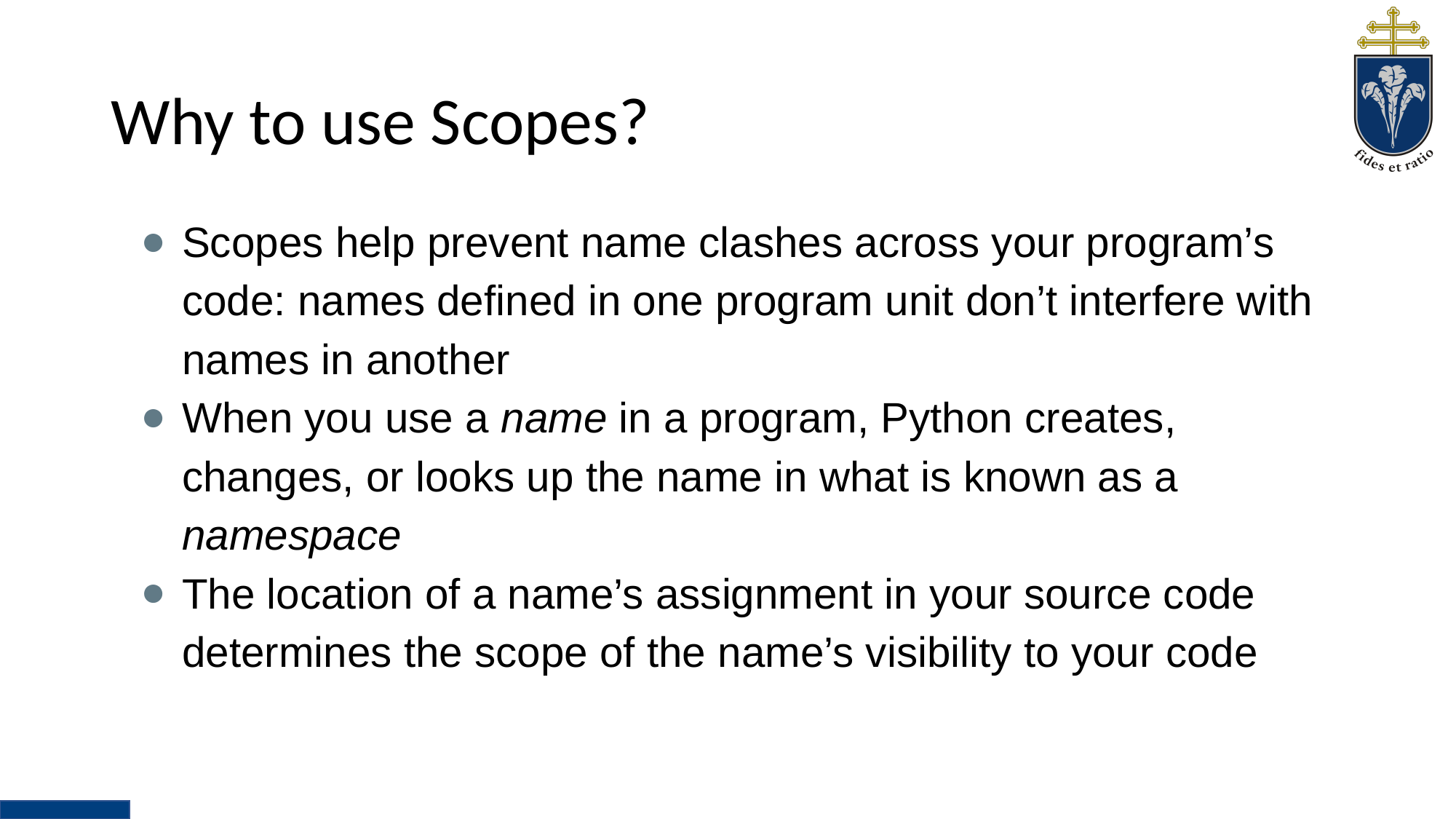

# Why to use Scopes?
Scopes help prevent name clashes across your program’s code: names defined in one program unit don’t interfere with names in another
When you use a name in a program, Python creates, changes, or looks up the name in what is known as a namespace
The location of a name’s assignment in your source code determines the scope of the name’s visibility to your code